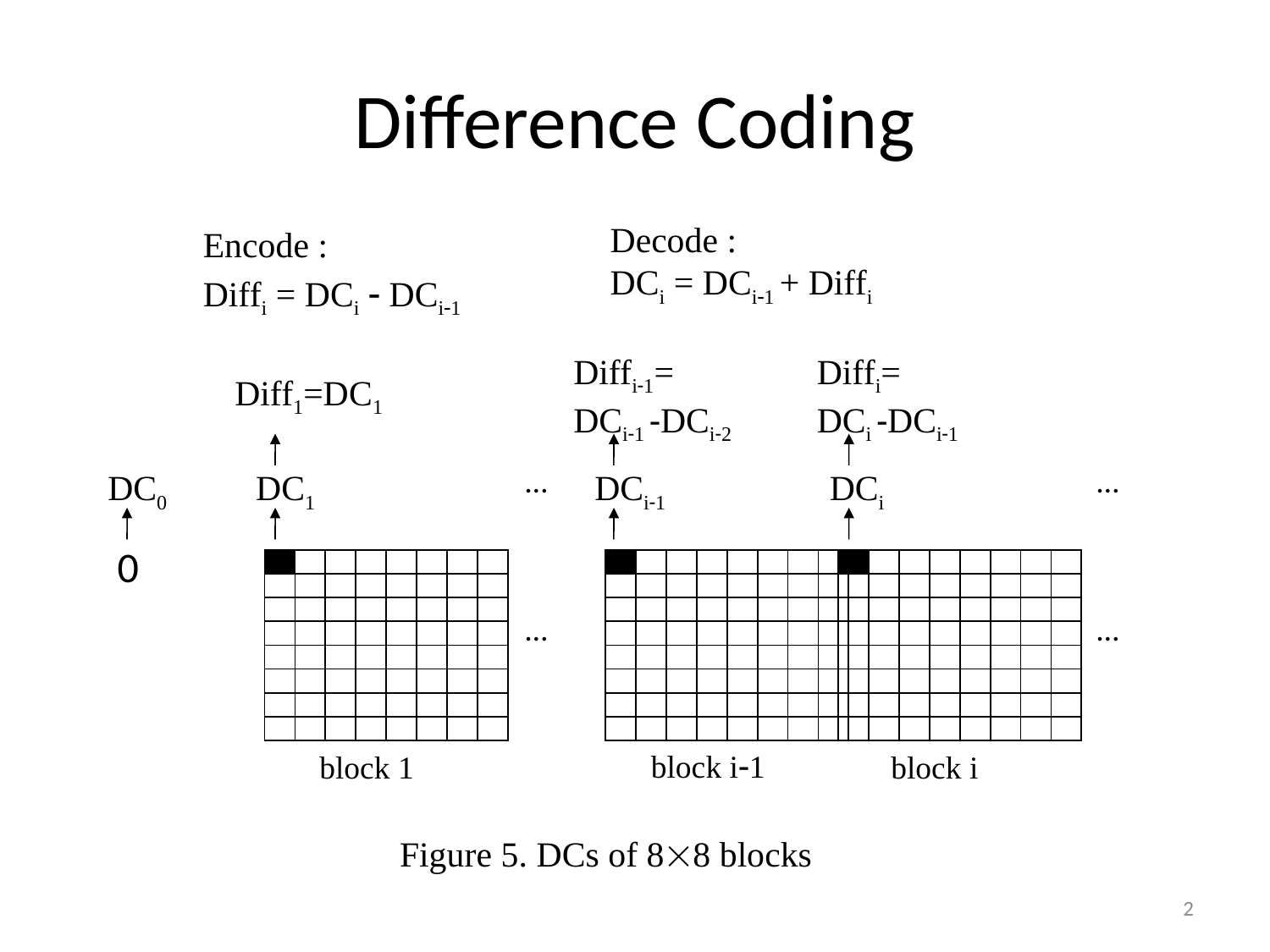

# Difference Coding
Decode :
DCi = DCi−1 + Diffi
Encode :
Diffi = DCi − DCi−1
Diffi−1=
DCi−1 −DCi−2
Diffi=
DCi −DCi−1
Diff1=DC1

…
…
DC0
DC1
DCi−1
DCi

0
|  |  |  |  |  |  |  |  |
| --- | --- | --- | --- | --- | --- | --- | --- |
|  |  |  |  |  |  |  |  |
|  |  |  |  |  |  |  |  |
|  |  |  |  |  |  |  |  |
|  |  |  |  |  |  |  |  |
|  |  |  |  |  |  |  |  |
|  |  |  |  |  |  |  |  |
|  |  |  |  |  |  |  |  |
|  |  |  |  |  |  |  |  |
| --- | --- | --- | --- | --- | --- | --- | --- |
|  |  |  |  |  |  |  |  |
|  |  |  |  |  |  |  |  |
|  |  |  |  |  |  |  |  |
|  |  |  |  |  |  |  |  |
|  |  |  |  |  |  |  |  |
|  |  |  |  |  |  |  |  |
|  |  |  |  |  |  |  |  |
|  |  |  |  |  |  |  |  |
| --- | --- | --- | --- | --- | --- | --- | --- |
|  |  |  |  |  |  |  |  |
|  |  |  |  |  |  |  |  |
|  |  |  |  |  |  |  |  |
|  |  |  |  |  |  |  |  |
|  |  |  |  |  |  |  |  |
|  |  |  |  |  |  |  |  |
|  |  |  |  |  |  |  |  |
…
…
block i−1
block 1
block i
Figure 5. DCs of 8×8 blocks
2